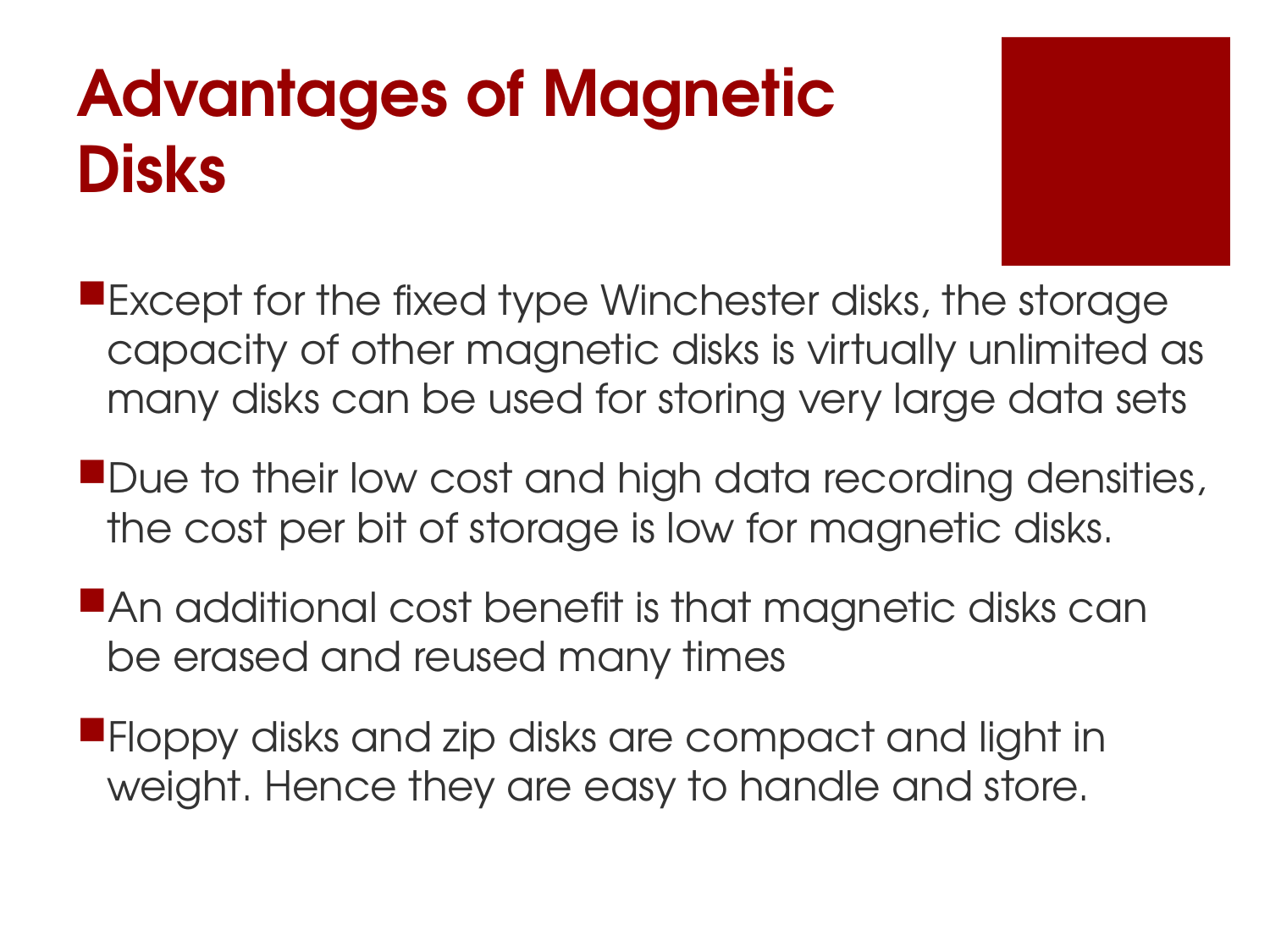

# Advantages of Magnetic Disks
Except for the fixed type Winchester disks, the storage capacity of other magnetic disks is virtually unlimited as many disks can be used for storing very large data sets
Due to their low cost and high data recording densities, the cost per bit of storage is low for magnetic disks.
An additional cost benefit is that magnetic disks can be erased and reused many times
Floppy disks and zip disks are compact and light in weight. Hence they are easy to handle and store.